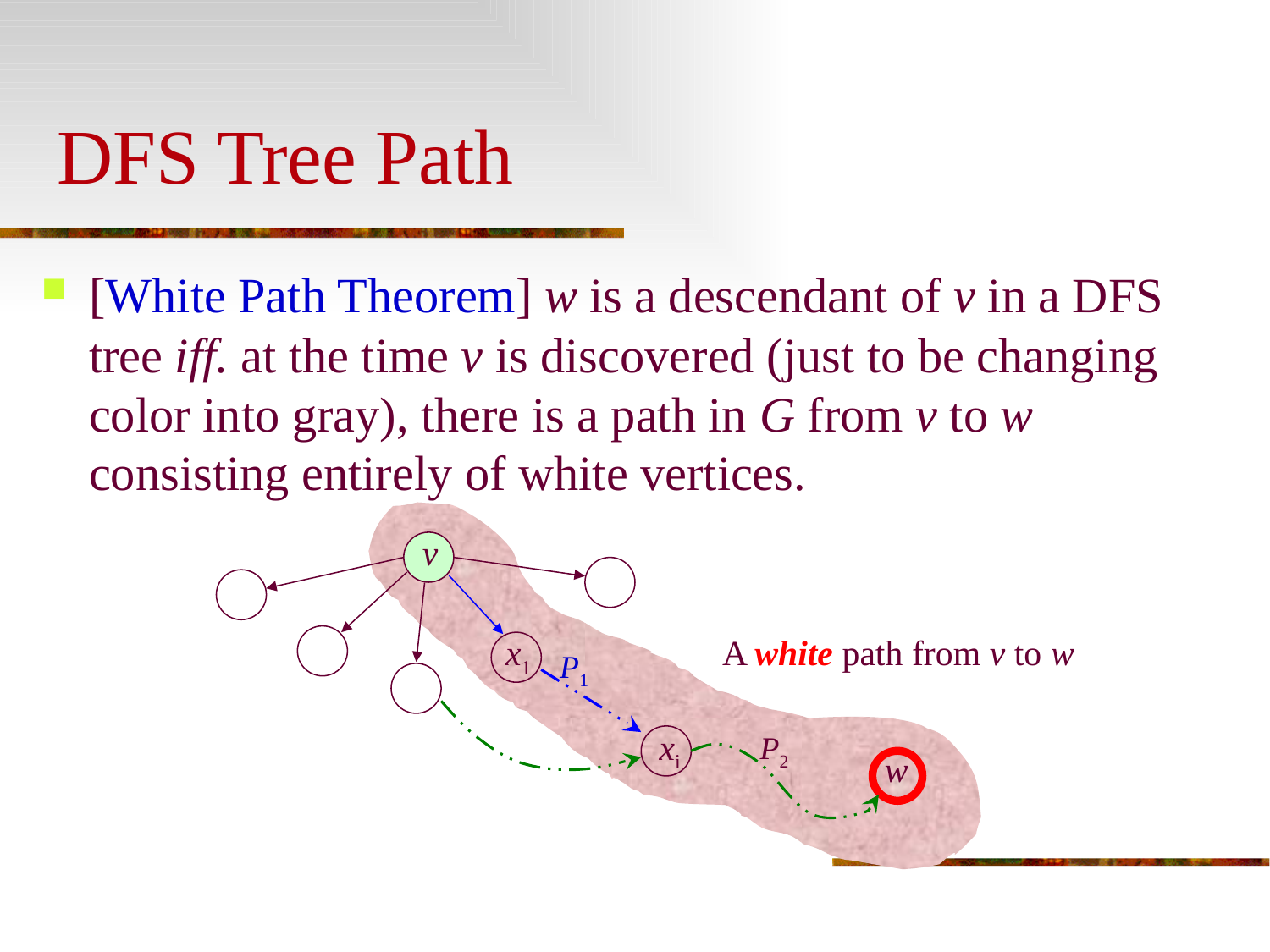

# DFS Tree Path
[White Path Theorem] w is a descendant of v in a DFS tree iff. at the time v is discovered (just to be changing color into gray), there is a path in G from v to w consisting entirely of white vertices.

v

x1

A white path from v to w
P1

xi

P2

w